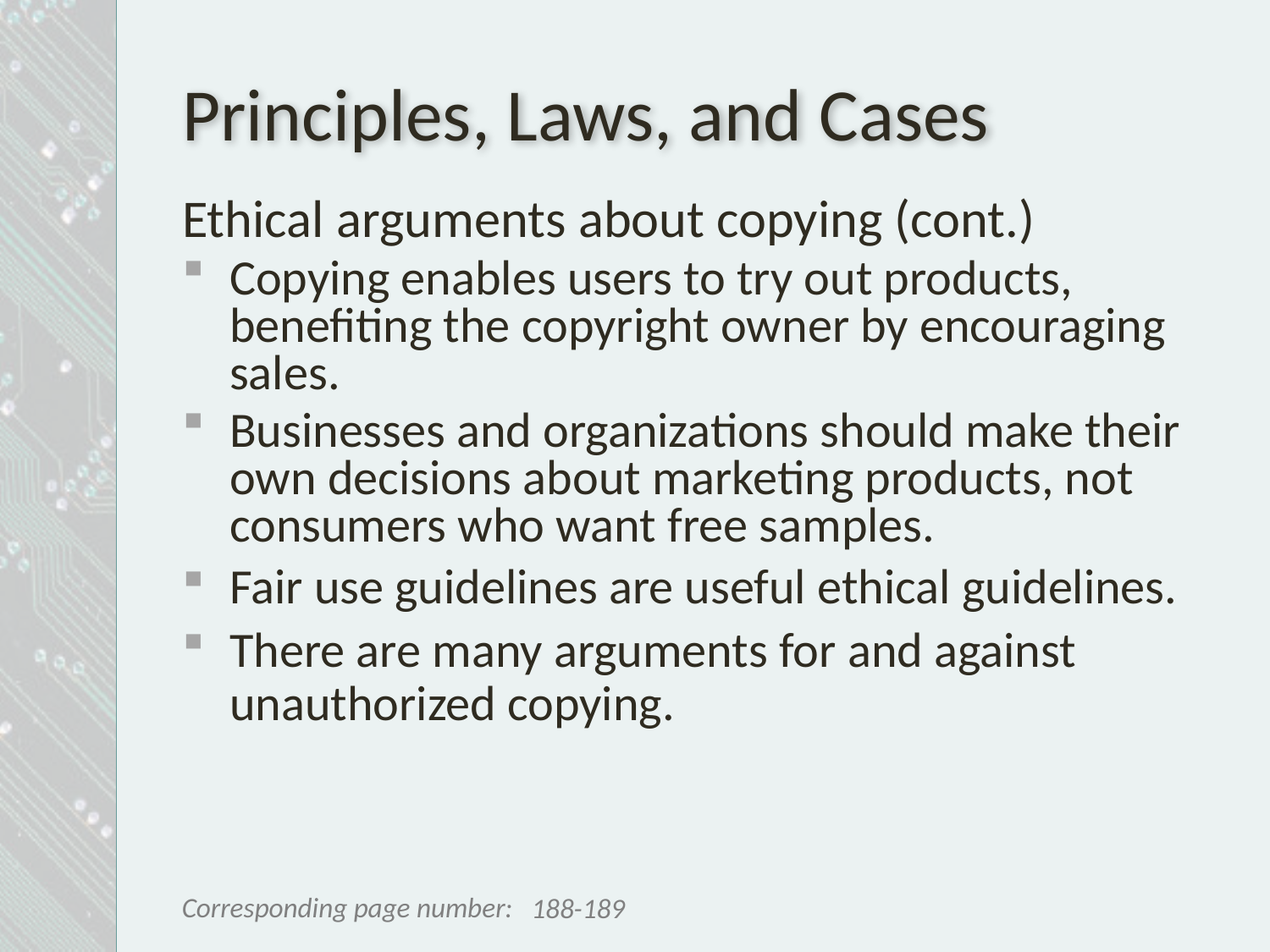

# Principles, Laws, and Cases
Ethical arguments about copying (cont.)
Copying enables users to try out products, benefiting the copyright owner by encouraging sales.
Businesses and organizations should make their own decisions about marketing products, not consumers who want free samples.
Fair use guidelines are useful ethical guidelines.
There are many arguments for and against unauthorized copying.

188-189